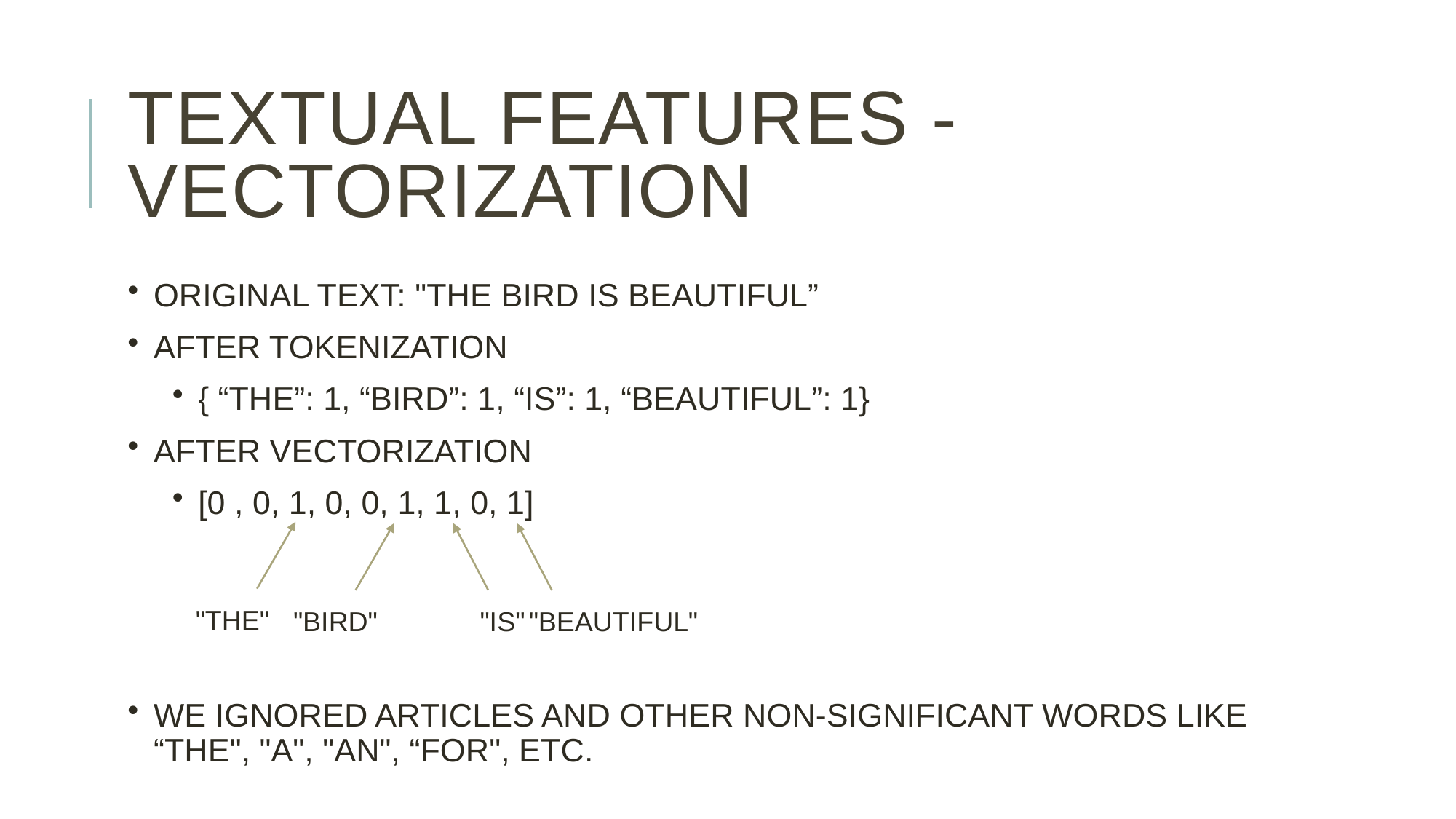

# TEXtUAL FEATURES -VECTORIZATION
ORIGINAL TEXT: "THE BIRD IS BEAUTIFUL”
AFTER TOKENIZATION
{ “THE”: 1, “BIRD”: 1, “IS”: 1, “BEAUTIFUL”: 1}
AFTER VECTORIZATION
[0 , 0, 1, 0, 0, 1, 1, 0, 1]

WE IGNORED ARTICLES AND OTHER NON-SIGNIFICANT WORDS LIKE “THE", "A", "AN", “FOR", ETC.

"THE"
"BIRD"
"IS"
"BEAUTIFUL"